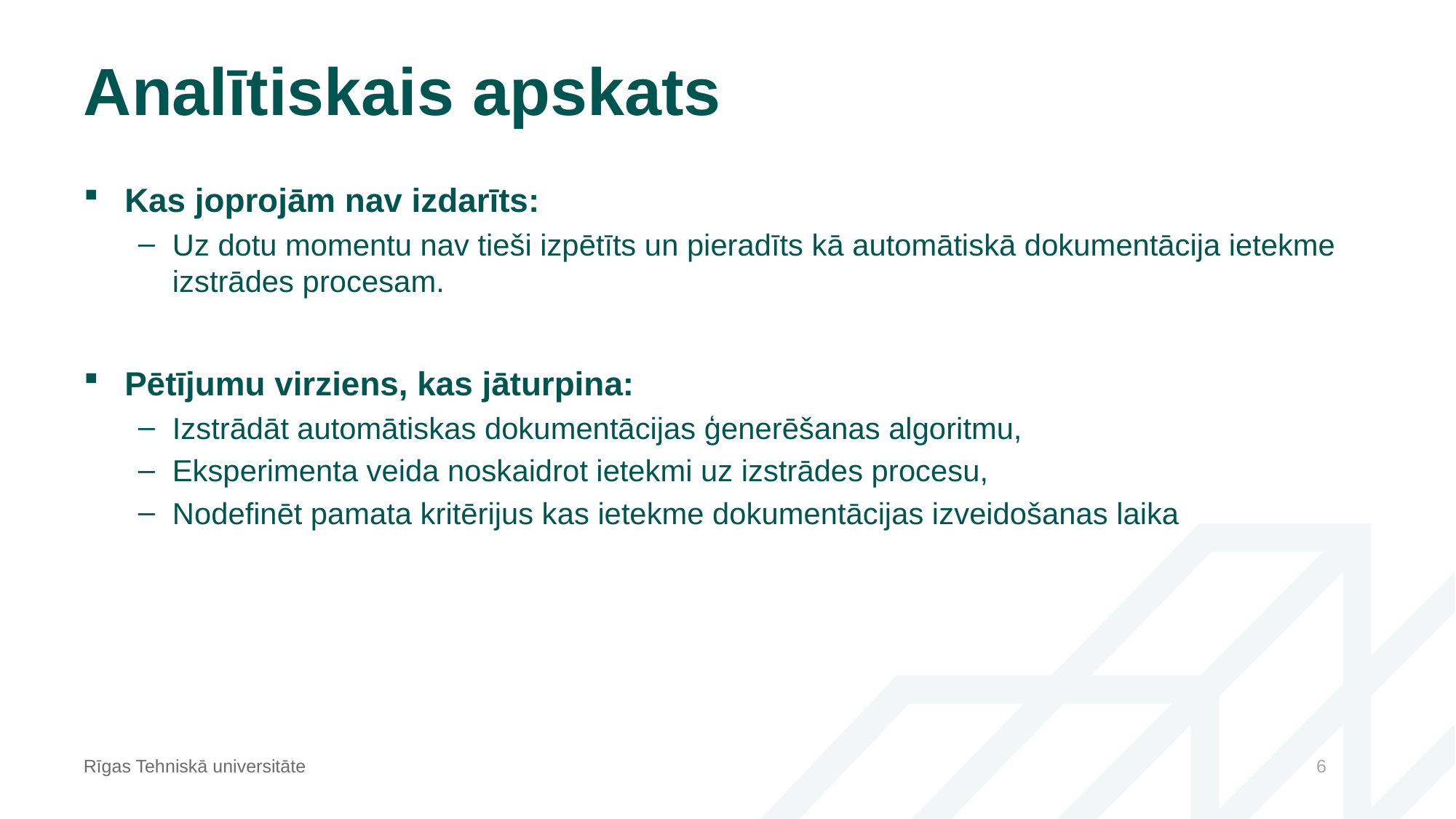

# Analītiskais apskats
Kas joprojām nav izdarīts:
Uz dotu momentu nav tieši izpētīts un pieradīts kā automātiskā dokumentācija ietekme izstrādes procesam.

Pētījumu virziens, kas jāturpina:
Izstrādāt automātiskas dokumentācijas ģenerēšanas algoritmu,
Eksperimenta veida noskaidrot ietekmi uz izstrādes procesu,
Nodefinēt pamata kritērijus kas ietekme dokumentācijas izveidošanas laika
Rīgas Tehniskā universitāte